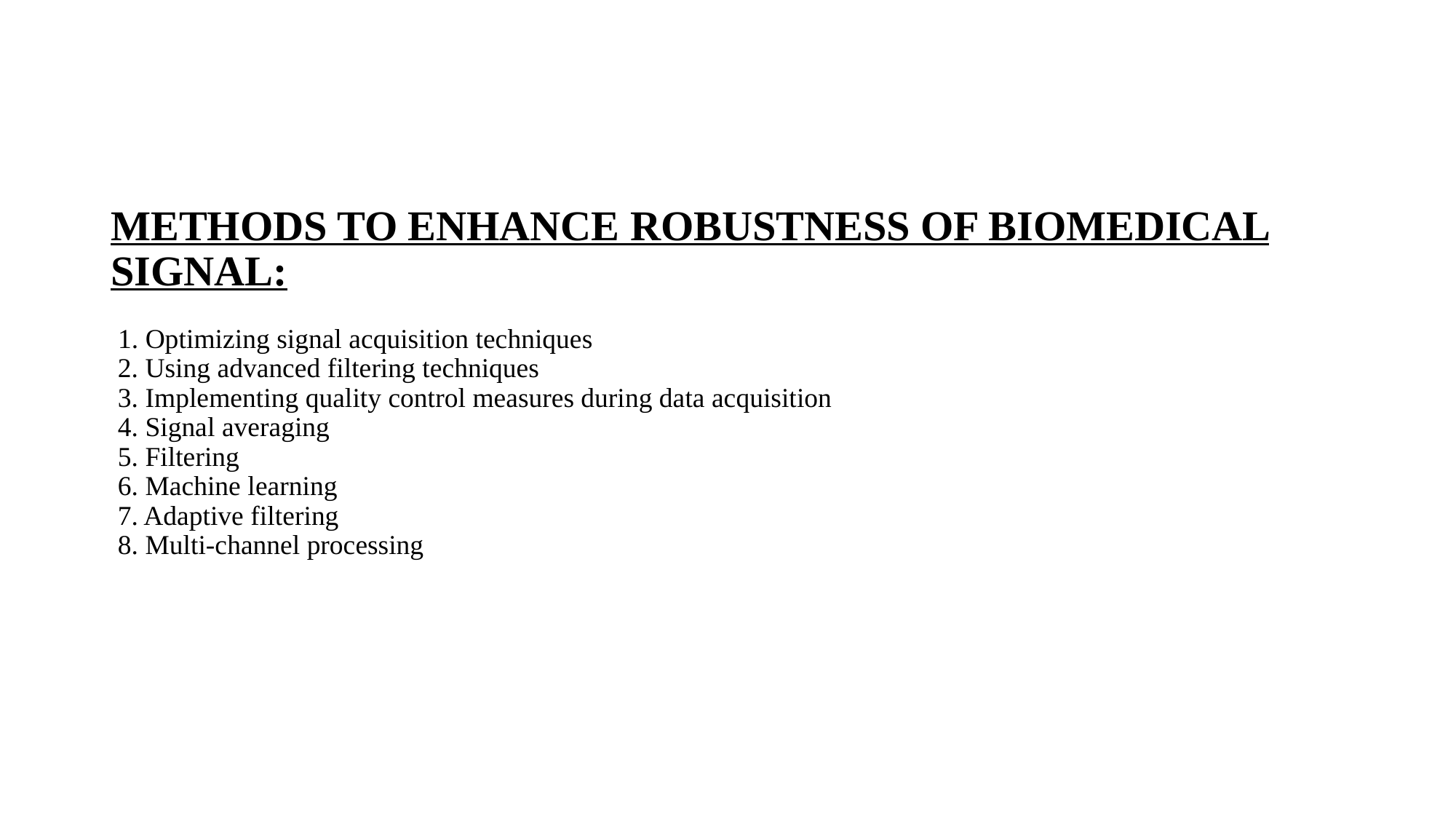

# Methods to enhance robustness of biomedical signal: 1. Optimizing signal acquisition techniques 2. Using advanced filtering techniques 3. Implementing quality control measures during data acquisition 4. Signal averaging 5. Filtering 6. Machine learning 7. Adaptive filtering 8. Multi-channel processing